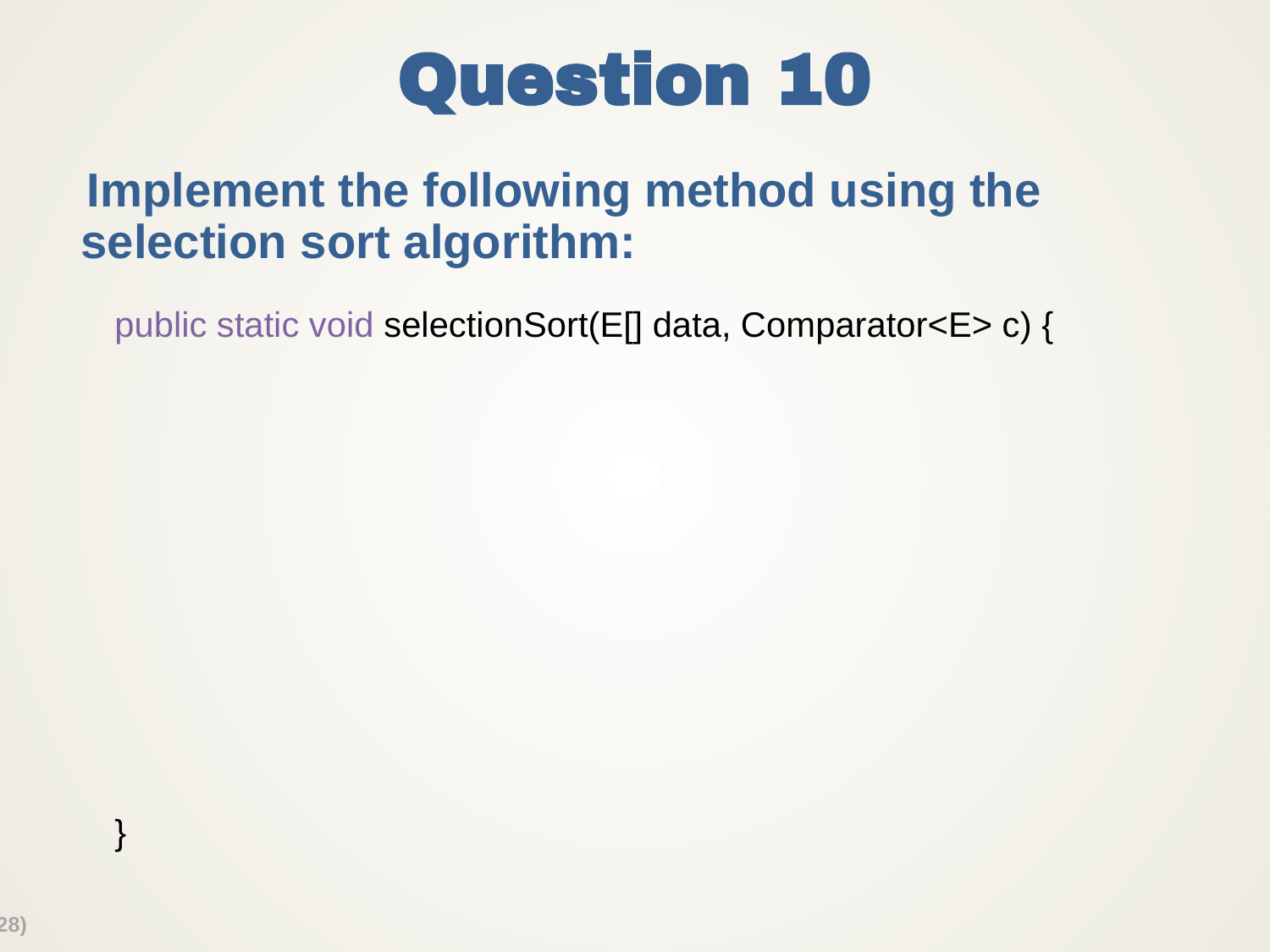

# Question 10
Implement the following method using the selection sort algorithm:

public static void selectionSort(E[] data, Comparator<E> c) {

}